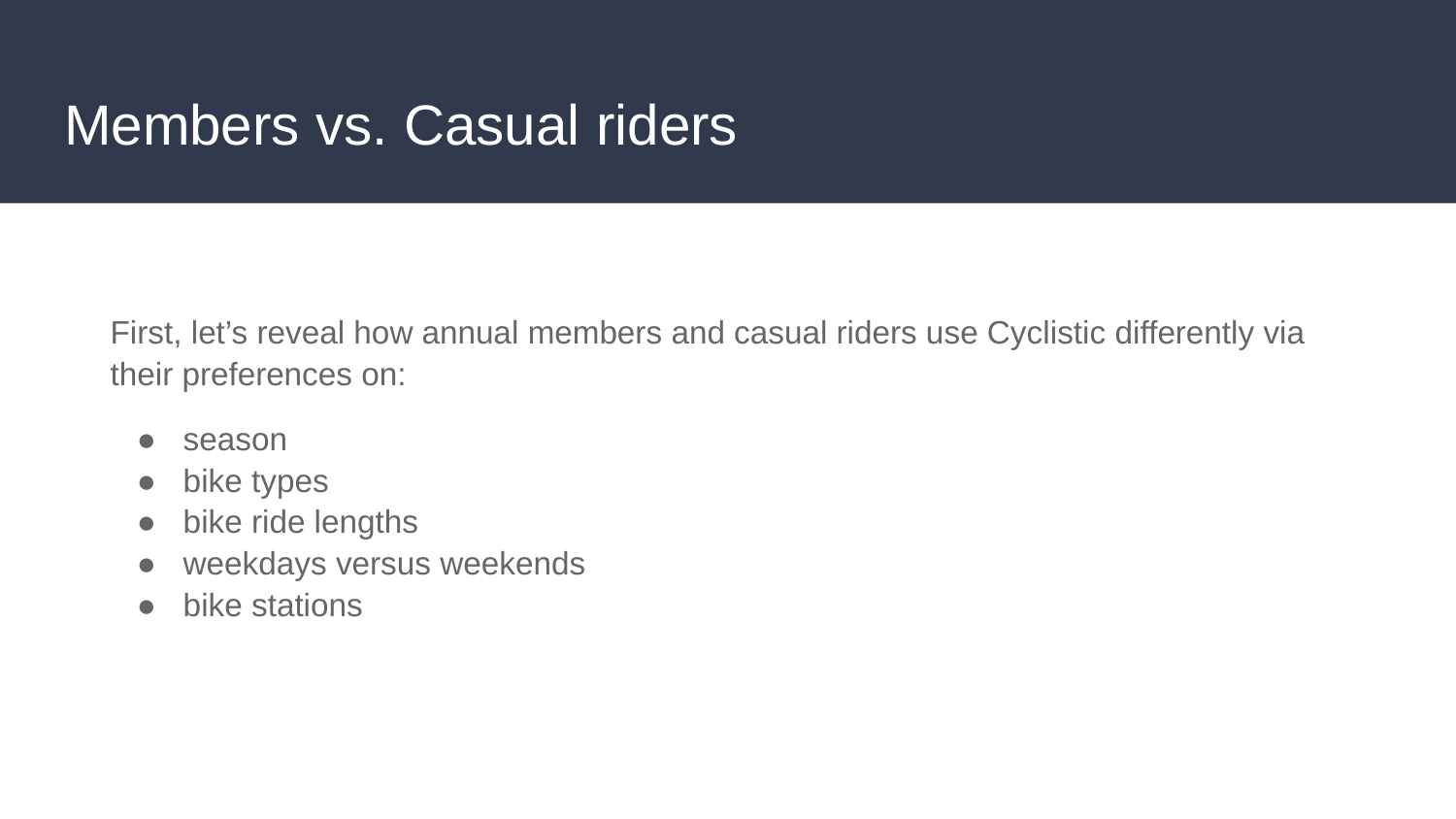

# Members vs. Casual riders
Company

First, let’s reveal how annual members and casual riders use Cyclistic differently via their preferences on:
season
bike types
bike ride lengths
weekdays versus weekends
bike stations